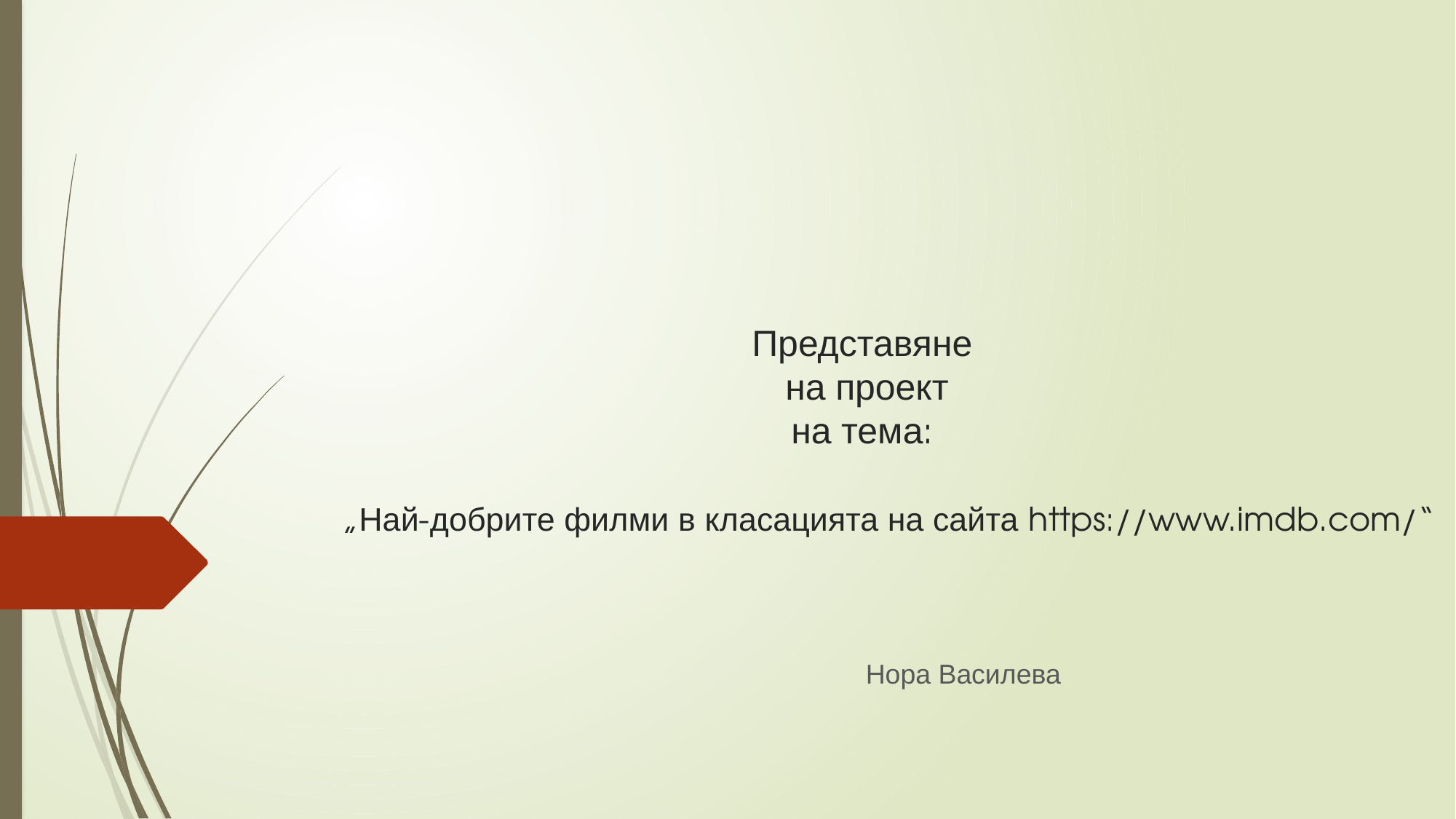

# Представяне на проект на тема: „Най-добрите филми в класацията на сайта https://www.imdb.com/“

														Нора Василева